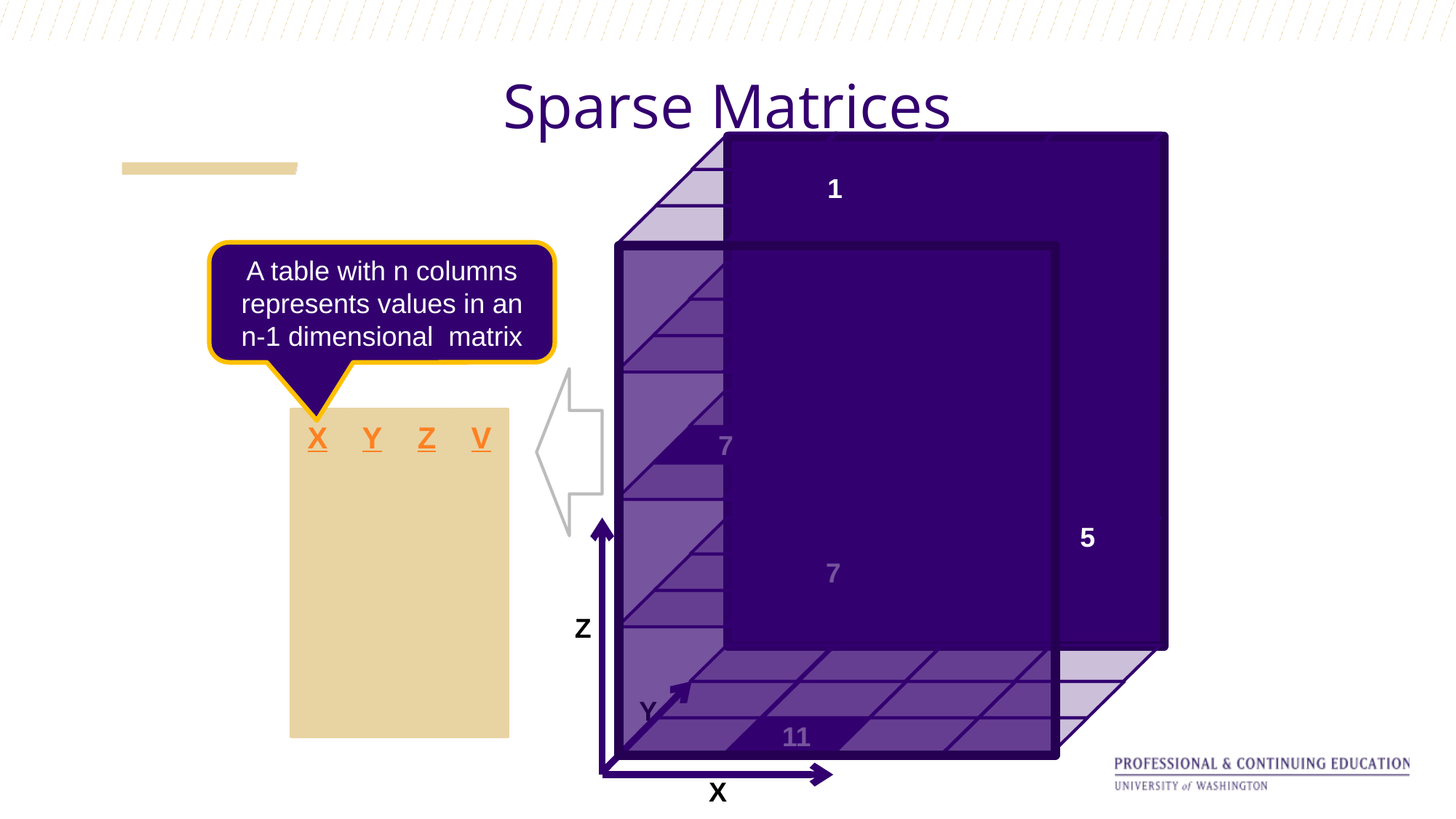

# Sparse Matrices

1

A table with n columns represents values in an n-1 dimensional  matrix

7

X
Y
Z
V

5

7

Z
Y
X

11